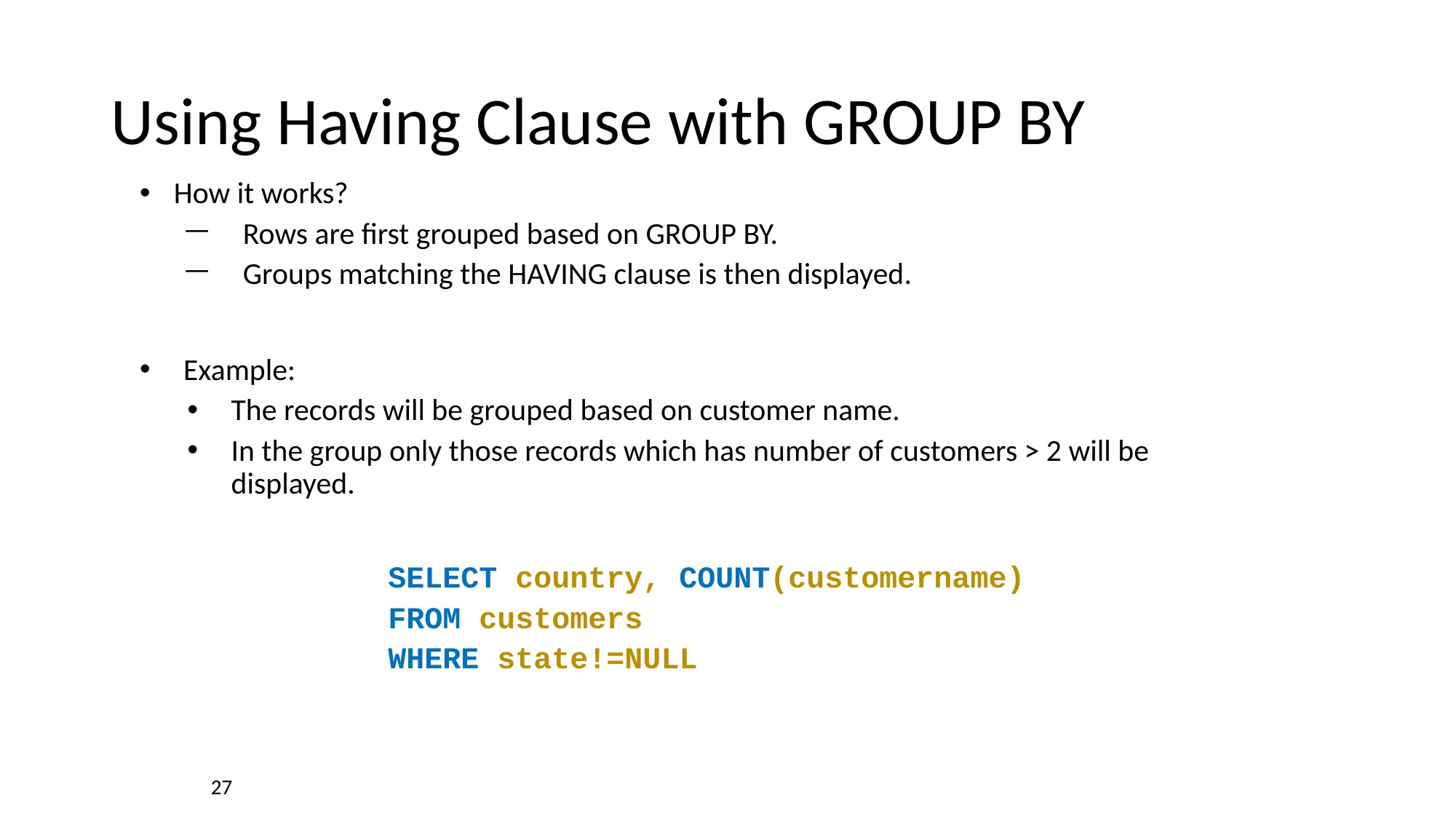

# Using Having Clause with GROUP BY
How it works?
  Rows are first grouped based on GROUP BY.
  Groups matching the HAVING clause is then displayed.

Example:
The records will be grouped based on customer name.
In the group only those records which has number of customers > 2 will be displayed.

	SELECT country, COUNT(customername)
	FROM customers
	WHERE state!=NULL

27